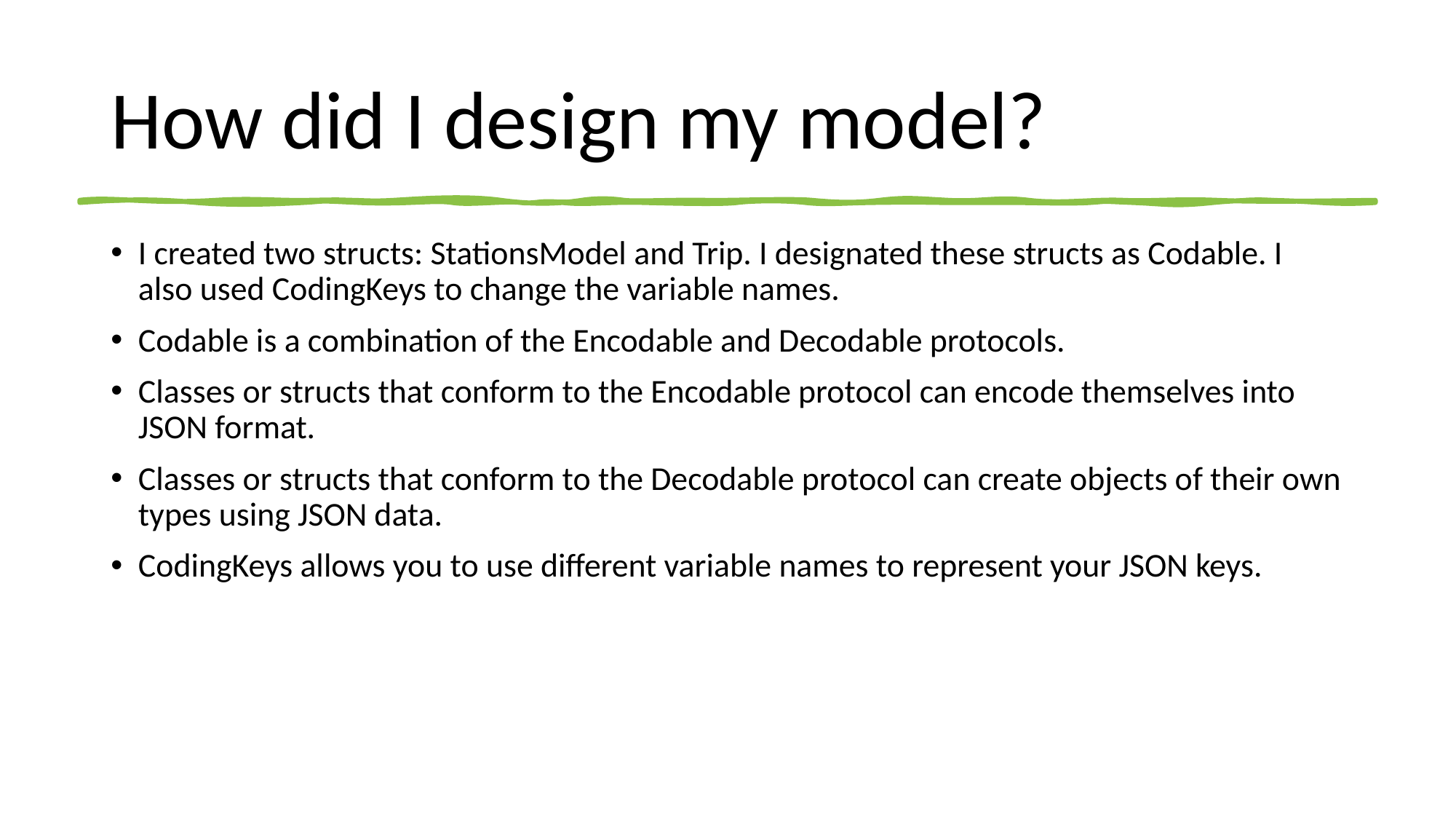

# How did I design my model?

I created two structs: StationsModel and Trip. I designated these structs as Codable. I also used CodingKeys to change the variable names.
Codable is a combination of the Encodable and Decodable protocols.
Classes or structs that conform to the Encodable protocol can encode themselves into JSON format.
Classes or structs that conform to the Decodable protocol can create objects of their own types using JSON data.
CodingKeys allows you to use different variable names to represent your JSON keys.